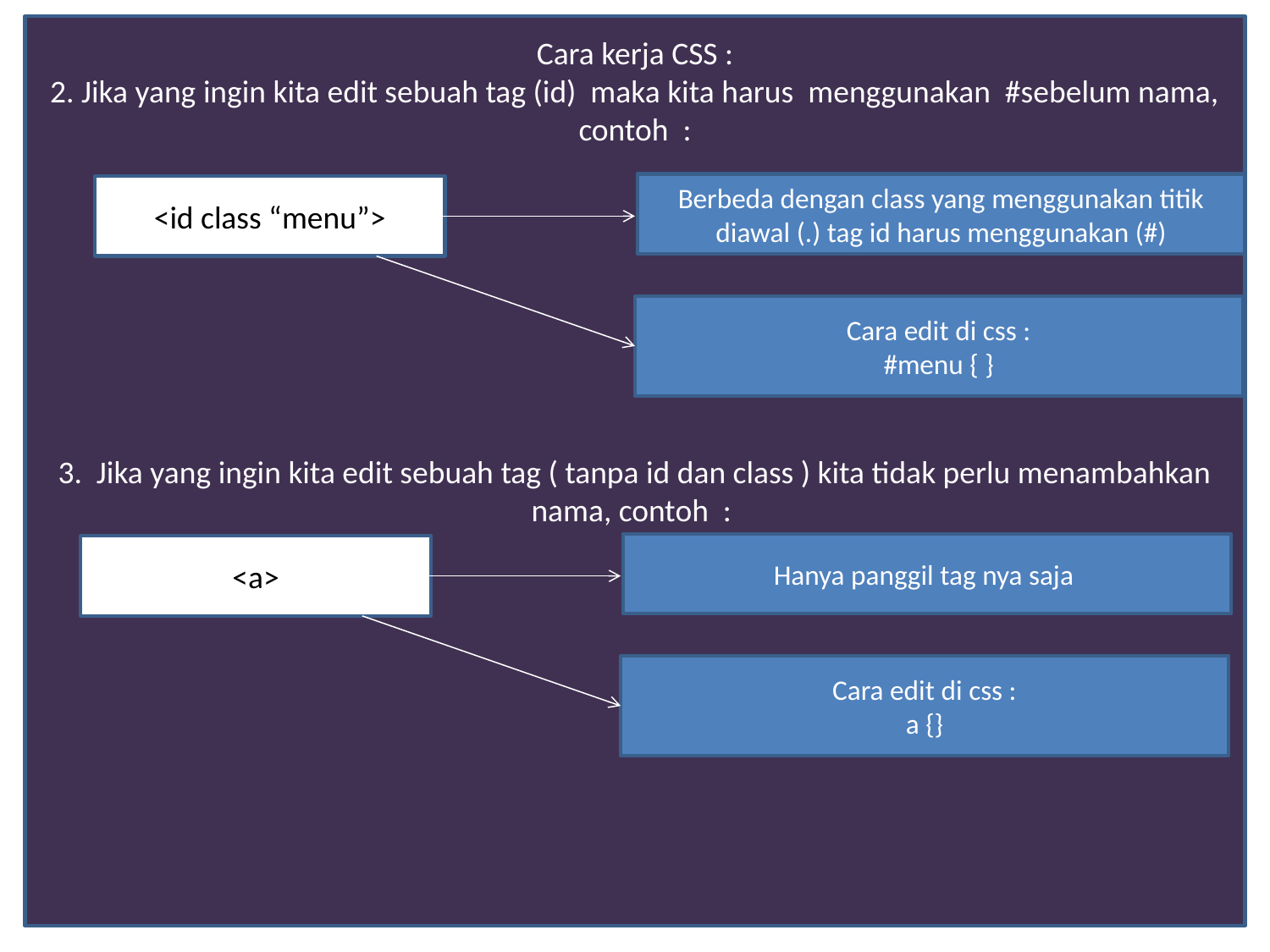

Cara kerja CSS :
2. Jika yang ingin kita edit sebuah tag (id)  maka kita harus  menggunakan  #sebelum nama, contoh  :

3.  Jika yang ingin kita edit sebuah tag ( tanpa id dan class ) kita tidak perlu menambahkan nama, contoh  :

Berbeda dengan class yang menggunakan titik diawal (.) tag id harus menggunakan (#)
<id class “menu”>
Cara edit di css :
#menu { }
Hanya panggil tag nya saja
<a>
Cara edit di css :
a {}